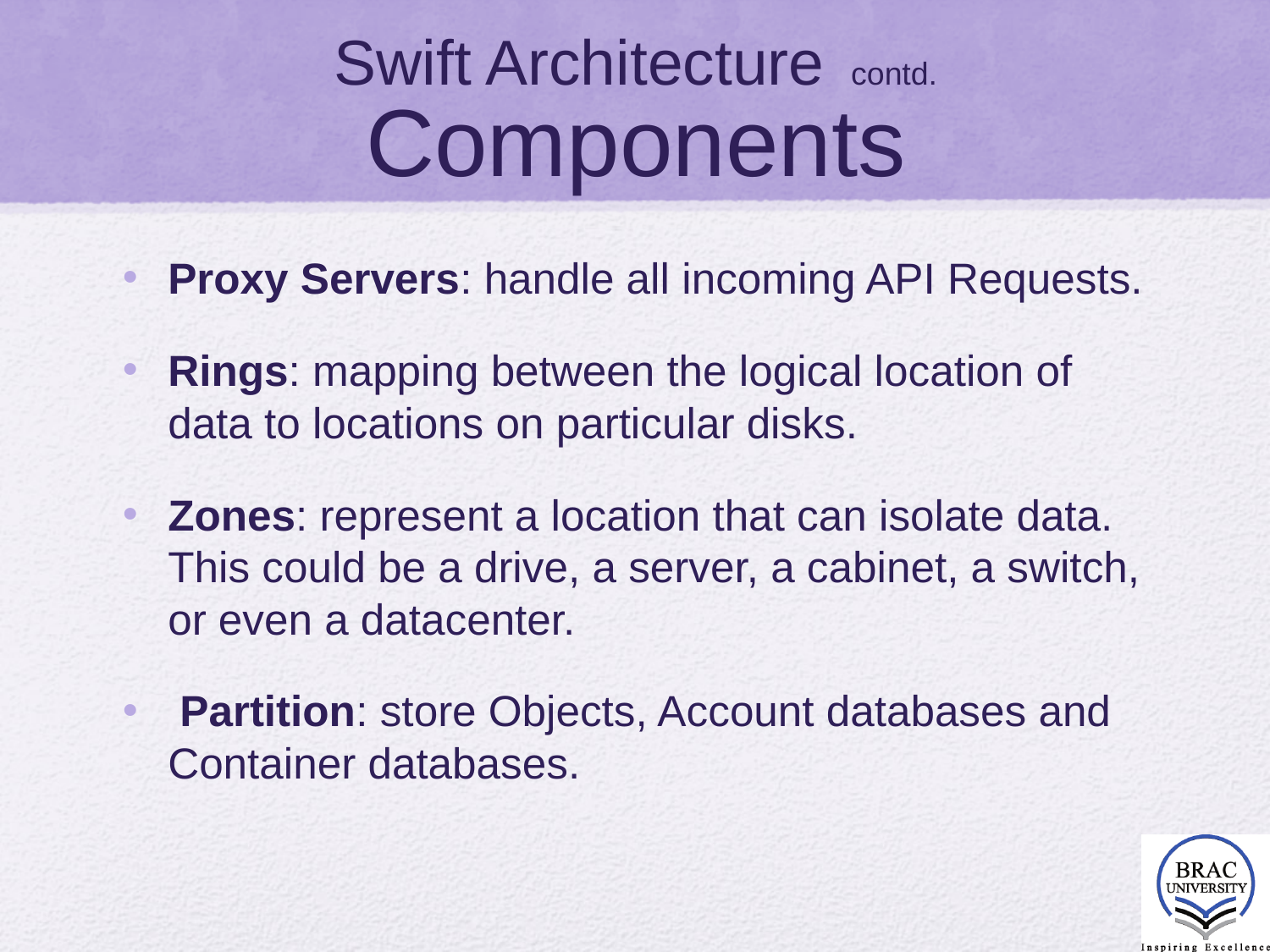

# Swift Architecture contd. Components
Proxy Servers: handle all incoming API Requests.
Rings: mapping between the logical location of data to locations on particular disks.
Zones: represent a location that can isolate data. This could be a drive, a server, a cabinet, a switch, or even a datacenter.
 Partition: store Objects, Account databases and Container databases.